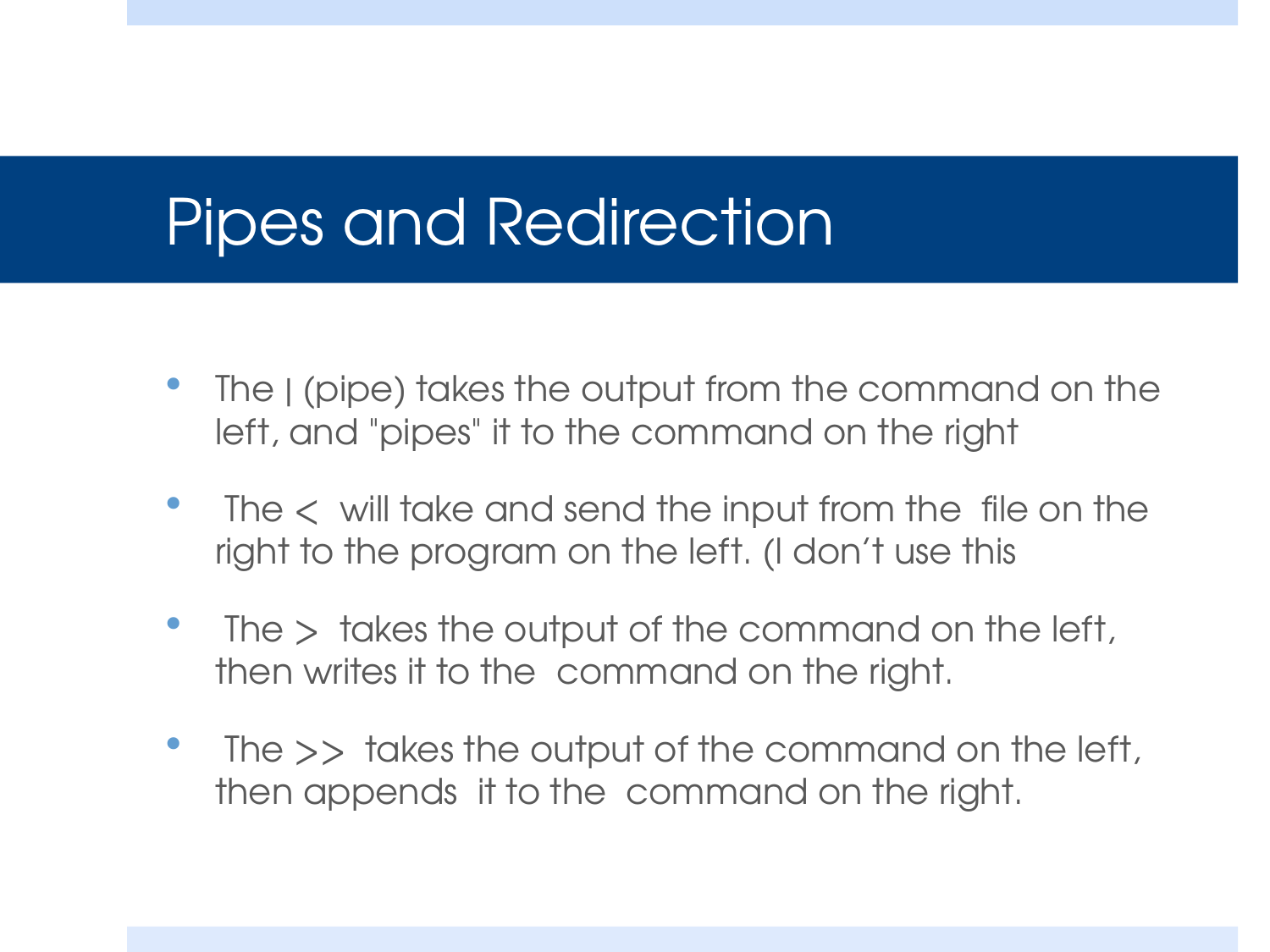

# Pipes and Redirection
The | (pipe) takes the output from the command on the left, and "pipes" it to the command on the right
 The <  will take and send the input from the  file on the right to the program on the left. (I don’t use this
 The >  takes the output of the command on the left, then writes it to the  command on the right.
 The >>  takes the output of the command on the left, then appends  it to the  command on the right.